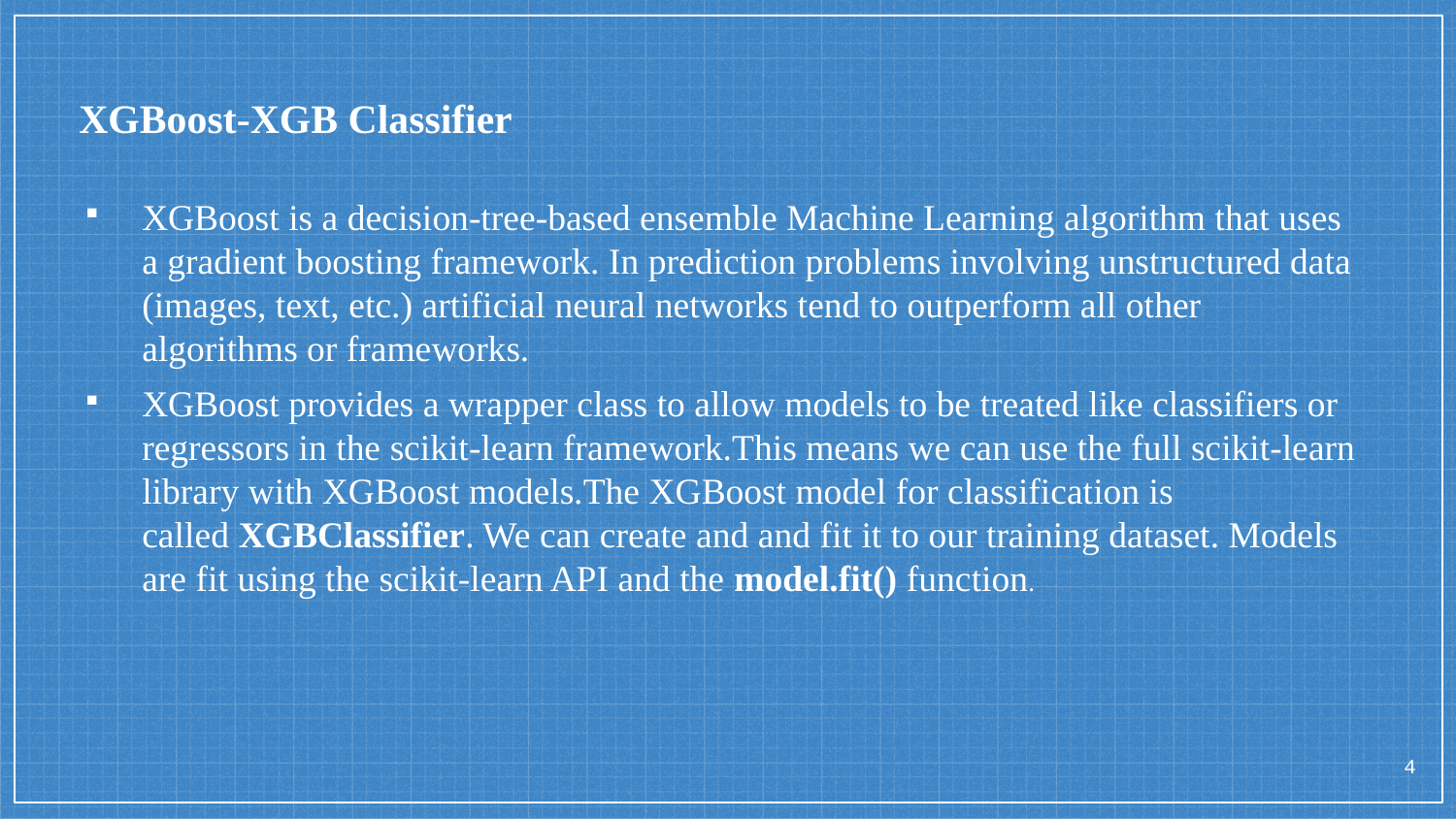

# XGBoost-XGB Classifier
XGBoost is a decision-tree-based ensemble Machine Learning algorithm that uses a gradient boosting framework. In prediction problems involving unstructured data (images, text, etc.) artificial neural networks tend to outperform all other algorithms or frameworks.
XGBoost provides a wrapper class to allow models to be treated like classifiers or regressors in the scikit-learn framework.This means we can use the full scikit-learn library with XGBoost models.The XGBoost model for classification is called XGBClassifier. We can create and and fit it to our training dataset. Models are fit using the scikit-learn API and the model.fit() function.

4